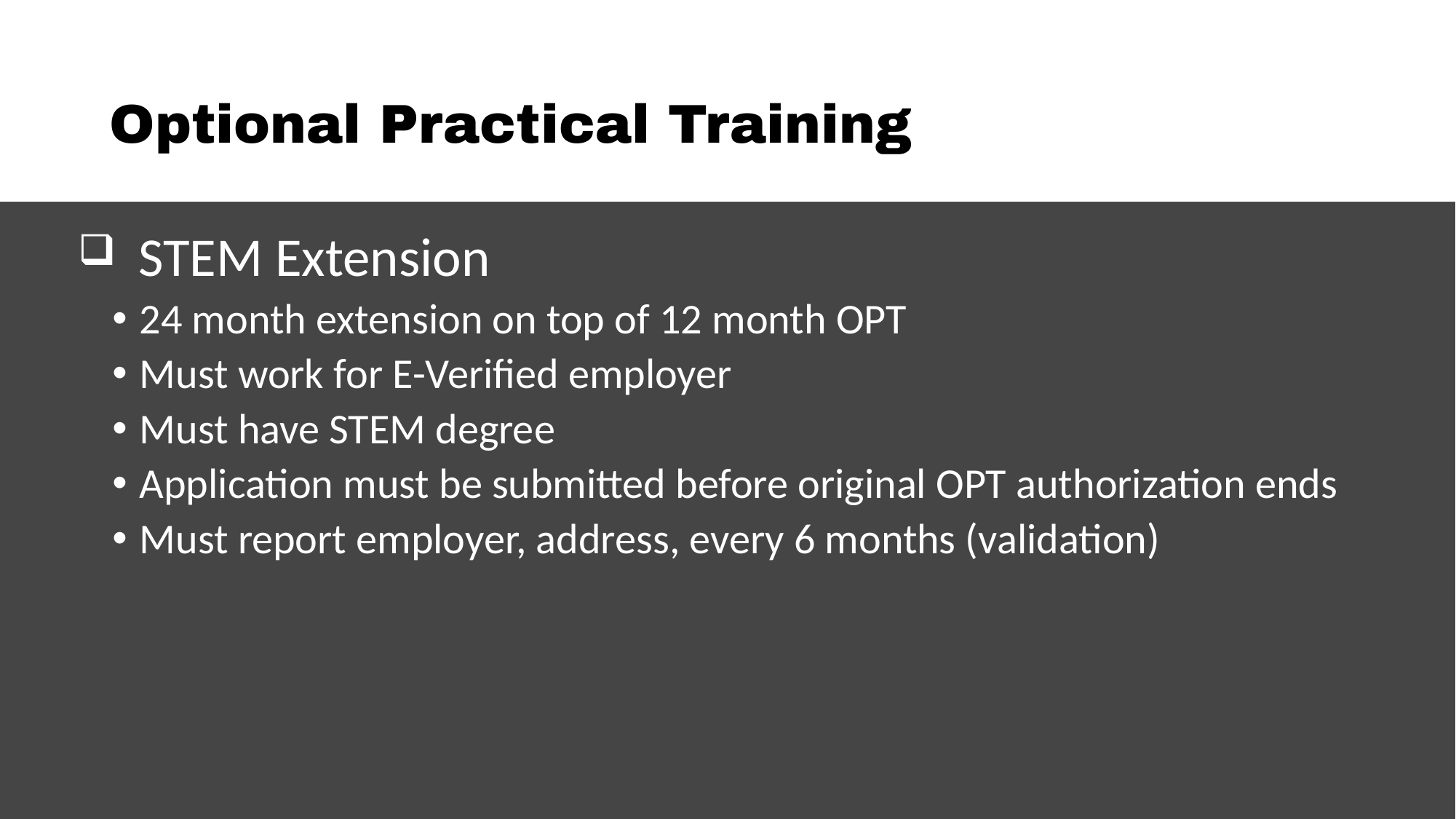

Optional Practical Training

  STEM Extension
24 month extension on top of 12 month OPT
Must work for E-Verified employer
Must have STEM degree
Application must be submitted before original OPT authorization ends
Must report employer, address, every 6 months (validation)